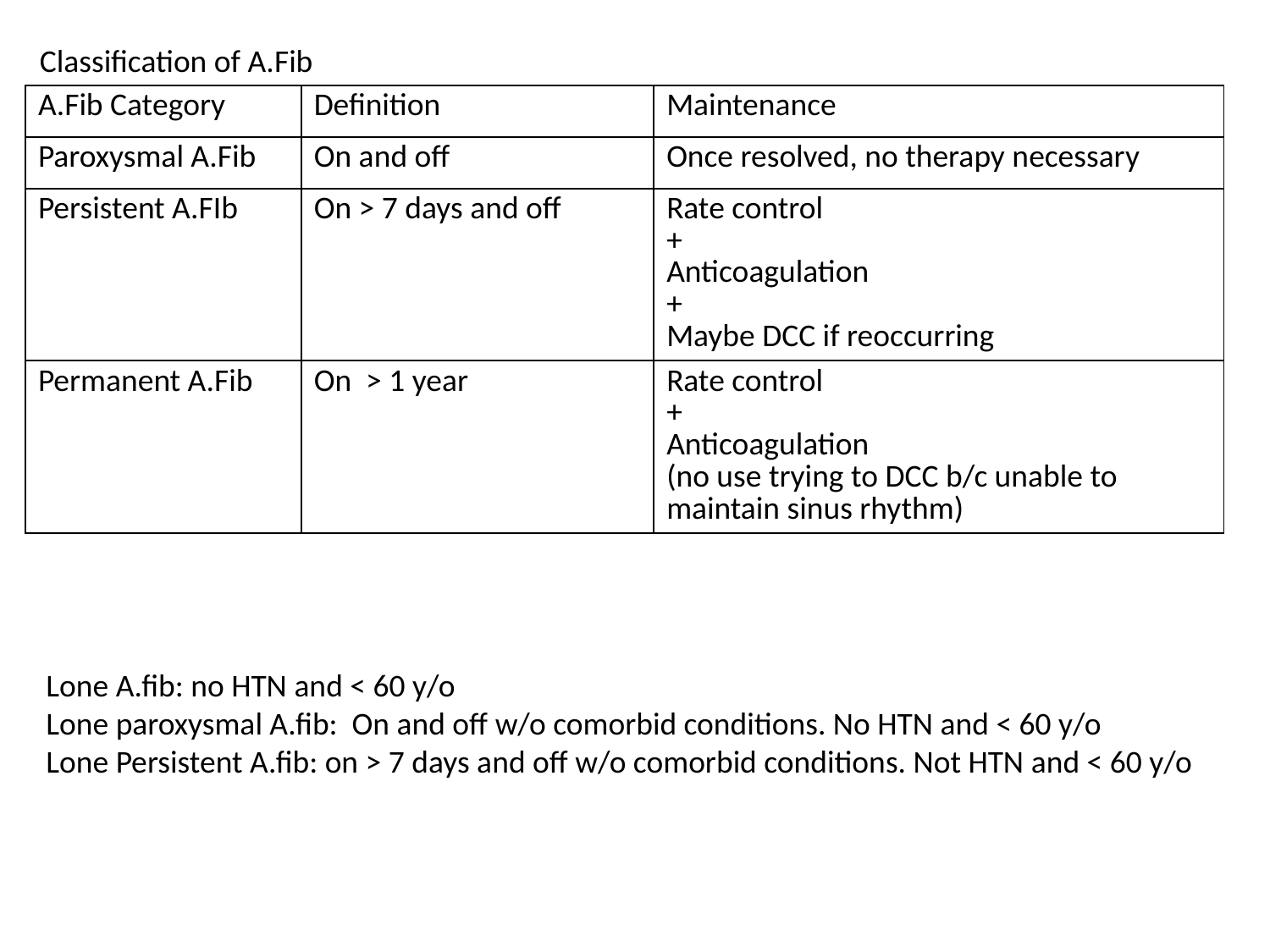

Classification of A.Fib
| A.Fib Category | Definition | Maintenance |
| --- | --- | --- |
| Paroxysmal A.Fib | On and off | Once resolved, no therapy necessary |
| Persistent A.FIb | On > 7 days and off | Rate control + Anticoagulation + Maybe DCC if reoccurring |
| Permanent A.Fib | On > 1 year | Rate control + Anticoagulation (no use trying to DCC b/c unable to maintain sinus rhythm) |
Lone A.fib: no HTN and < 60 y/o
Lone paroxysmal A.fib:  On and off w/o comorbid conditions. No HTN and < 60 y/o
Lone Persistent A.fib: on > 7 days and off w/o comorbid conditions. Not HTN and < 60 y/o